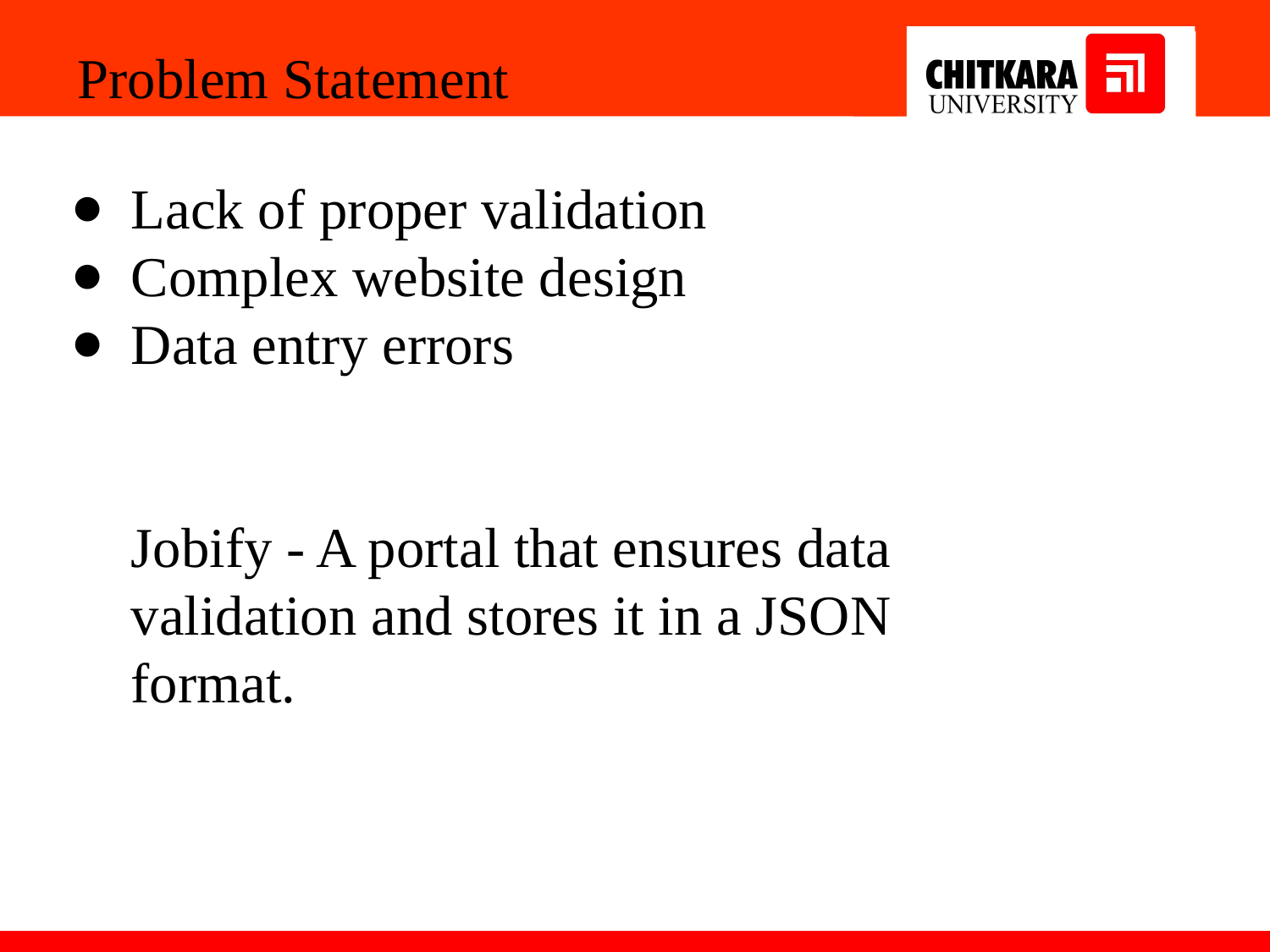

Problem Statement
Lack of proper validation
Complex website design
Data entry errors

Jobify - A portal that ensures data validation and stores it in a JSON format.